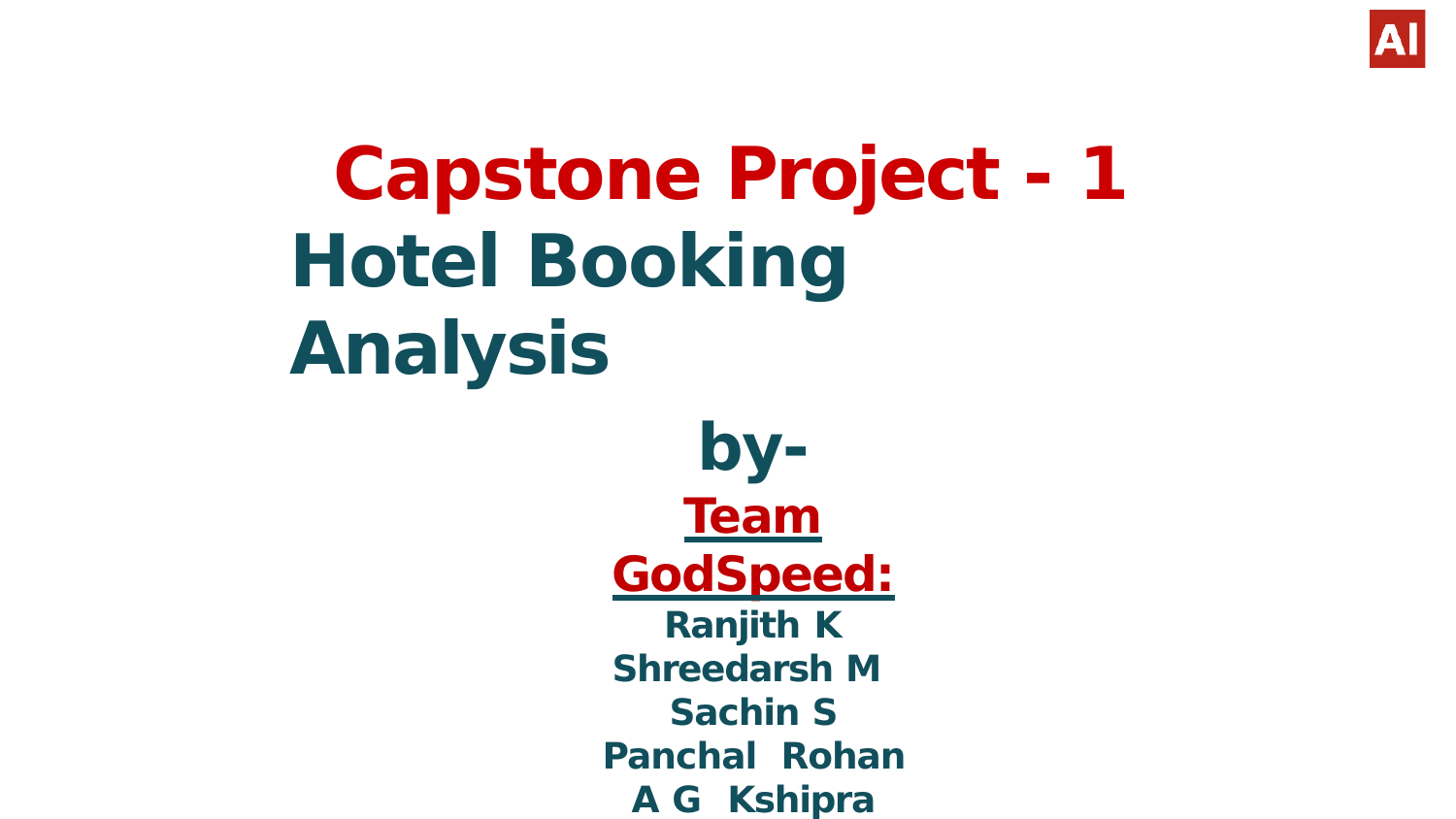

# Capstone Project - 1  Hotel Booking Analysis
by-
Team GodSpeed:
Ranjith K
Shreedarsh M  Sachin S Panchal  Rohan A G  Kshipra Parihar